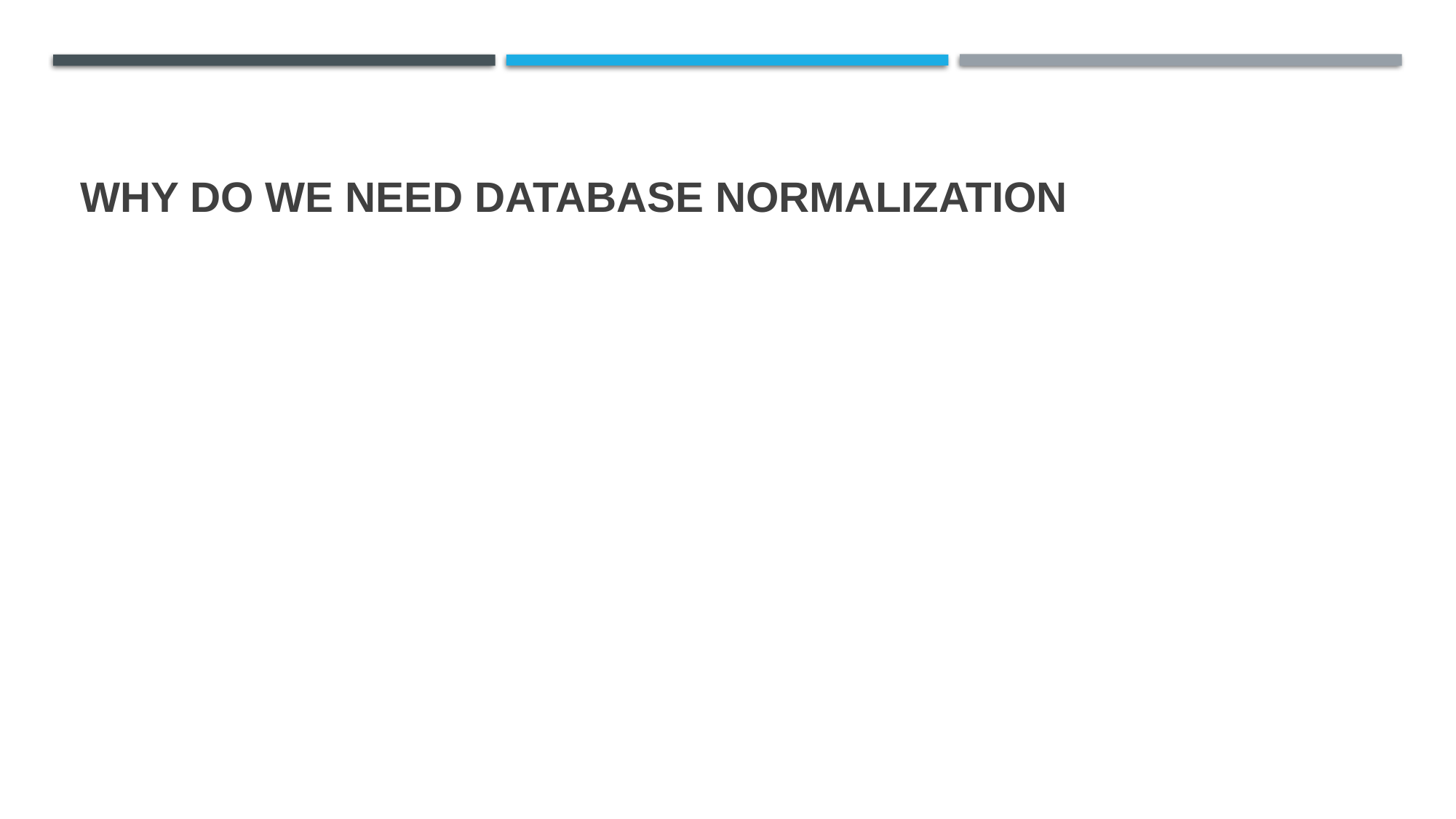

# Why do we need database normalization